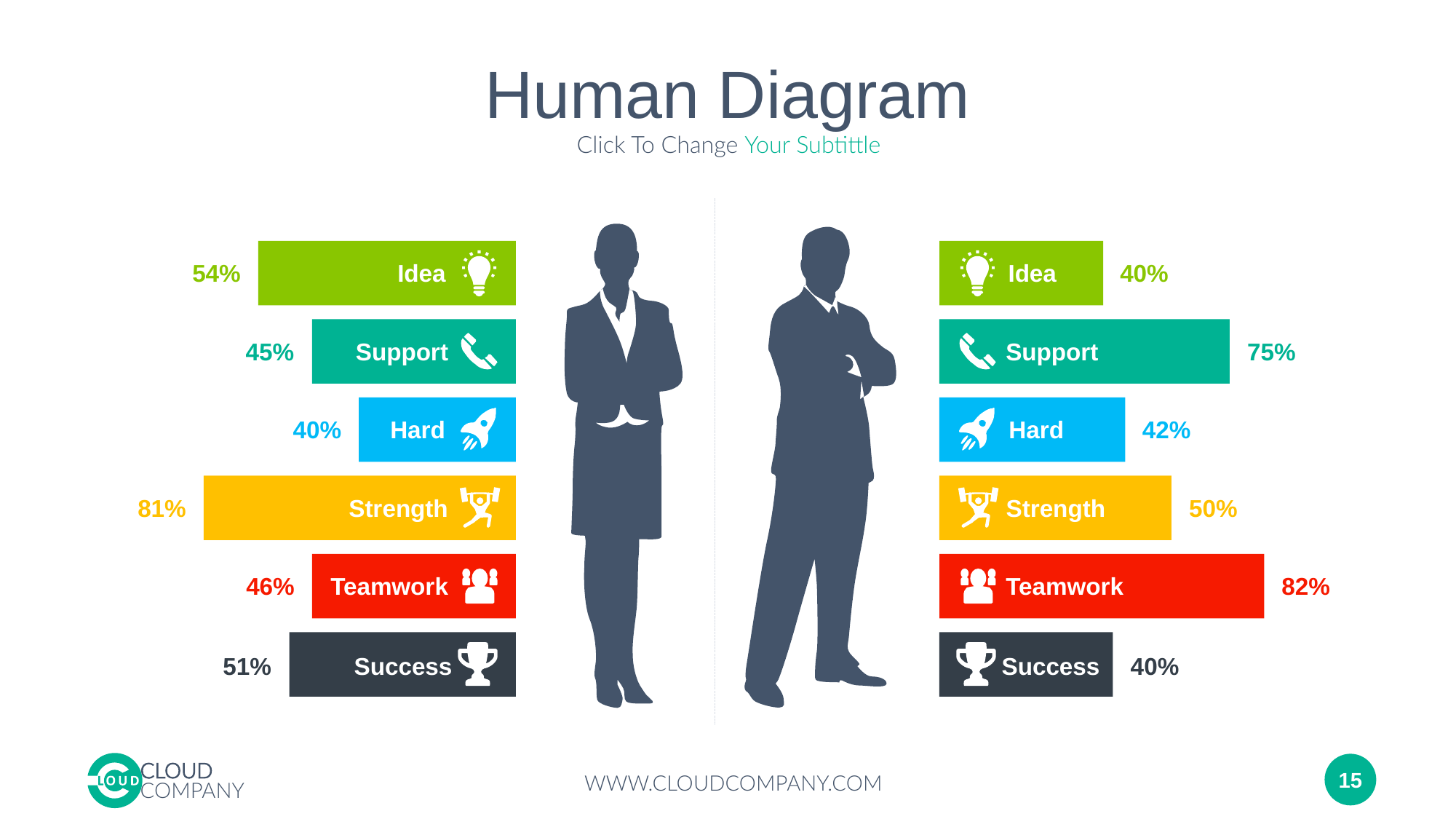

Human Diagram
Click To Change Your Subtittle

Idea

Idea
54%
40%

Support

Support

45%
75%

Hard

Hard
40%
42%

Strength

Strength
81%
50%

Teamwork

Teamwork

46%
82%

Success

Success
51%
40%